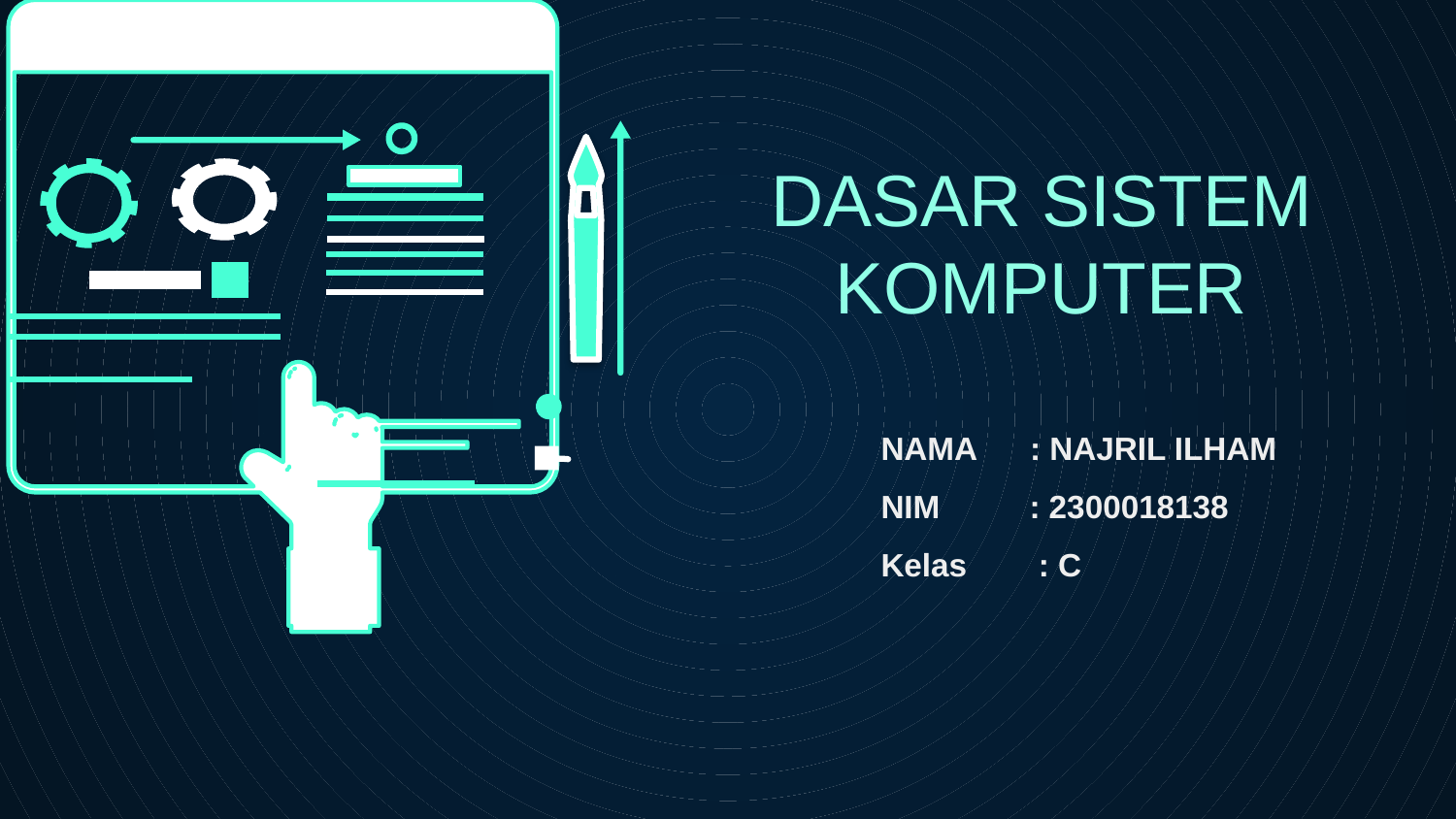

# DASAR SISTEM KOMPUTER

               NAMA      : NAJRIL ILHAM
               NIM          : 2300018138
               Kelas        : C